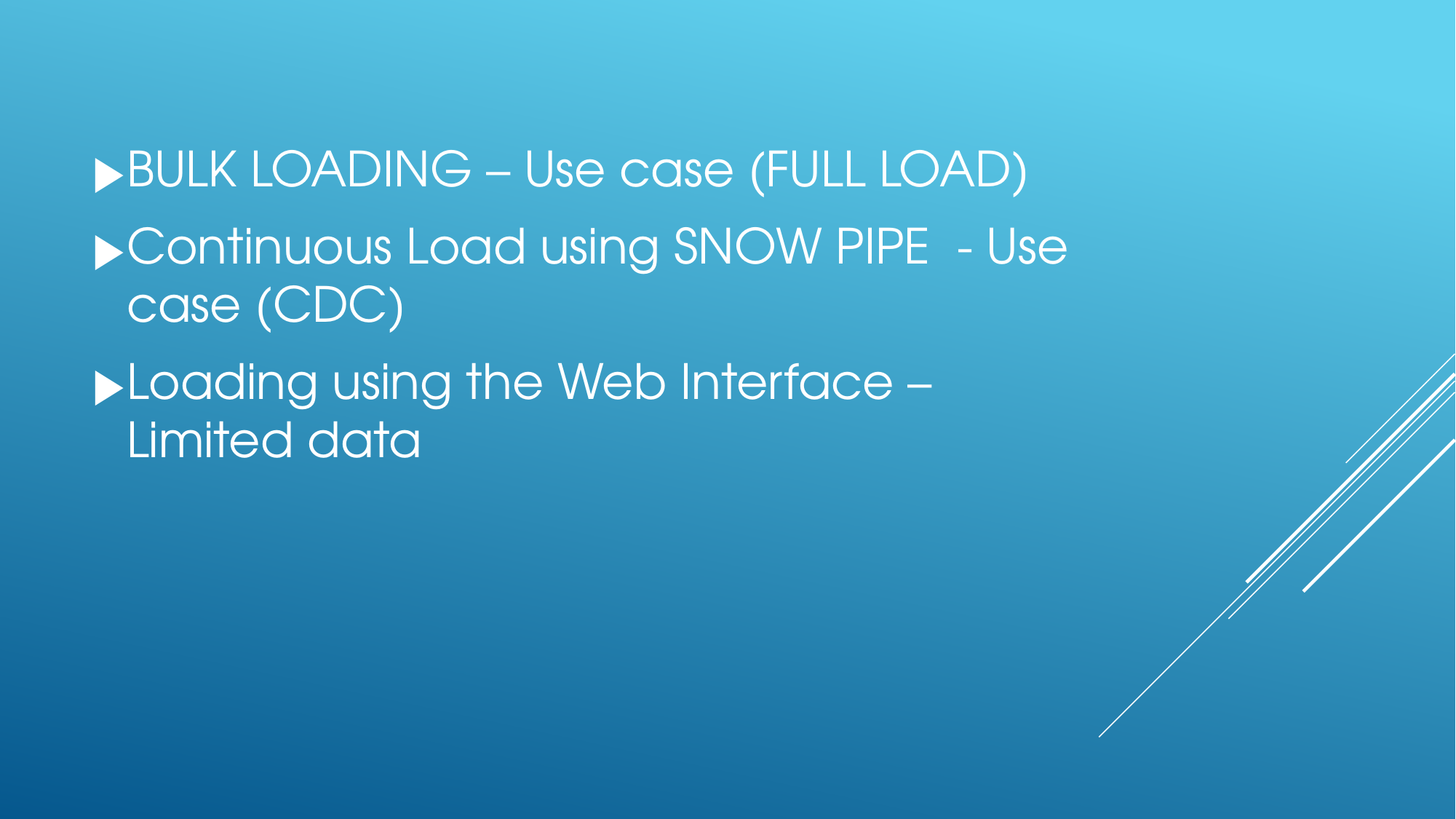

BULK LOADING – Use case (FULL LOAD)
Continuous Load using SNOW PIPE  - Use case (CDC)
Loading using the Web Interface – Limited data

#